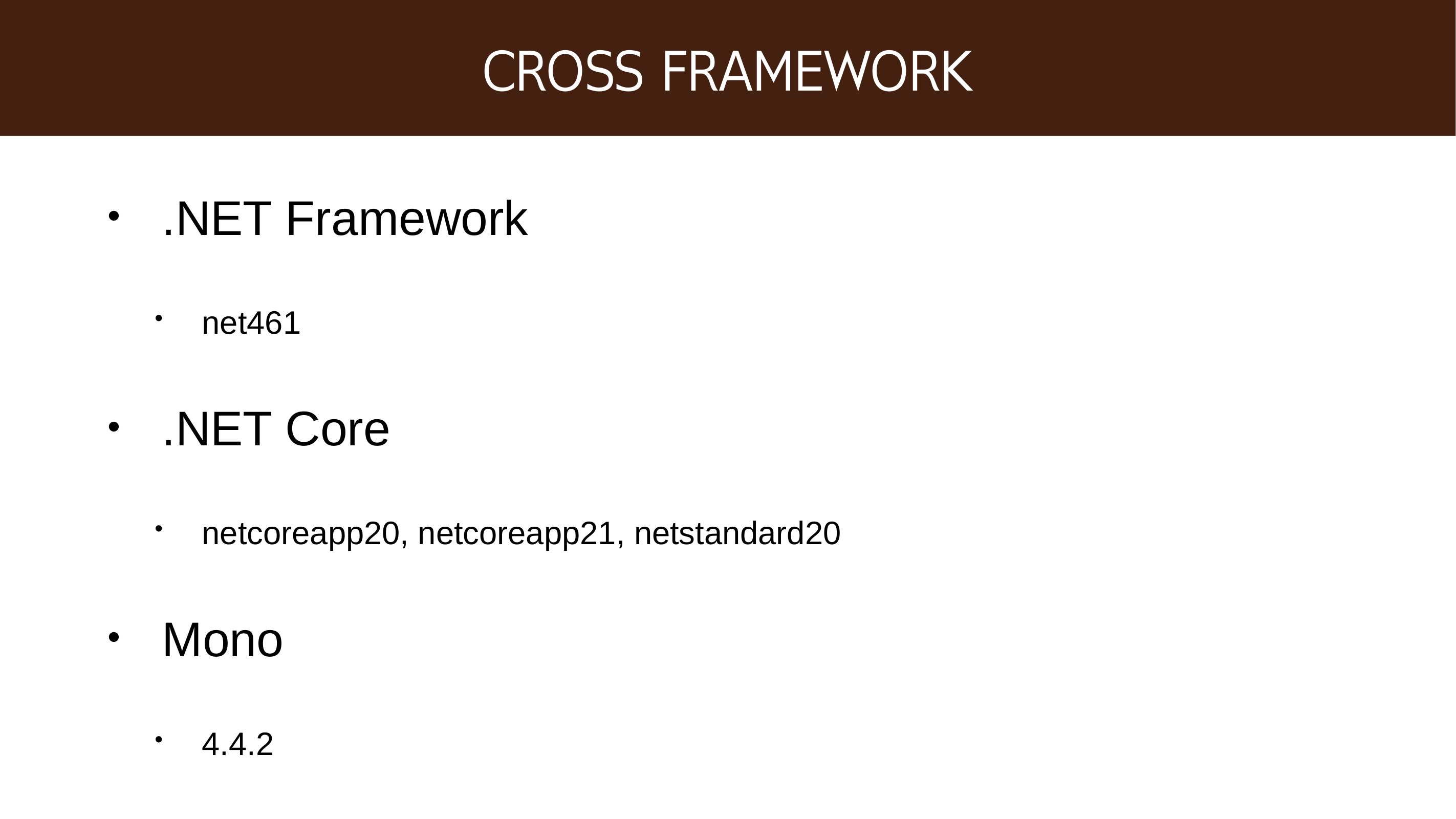

# Cross framework
.NET Framework
net461
.NET Core
netcoreapp20, netcoreapp21, netstandard20
Mono
4.4.2